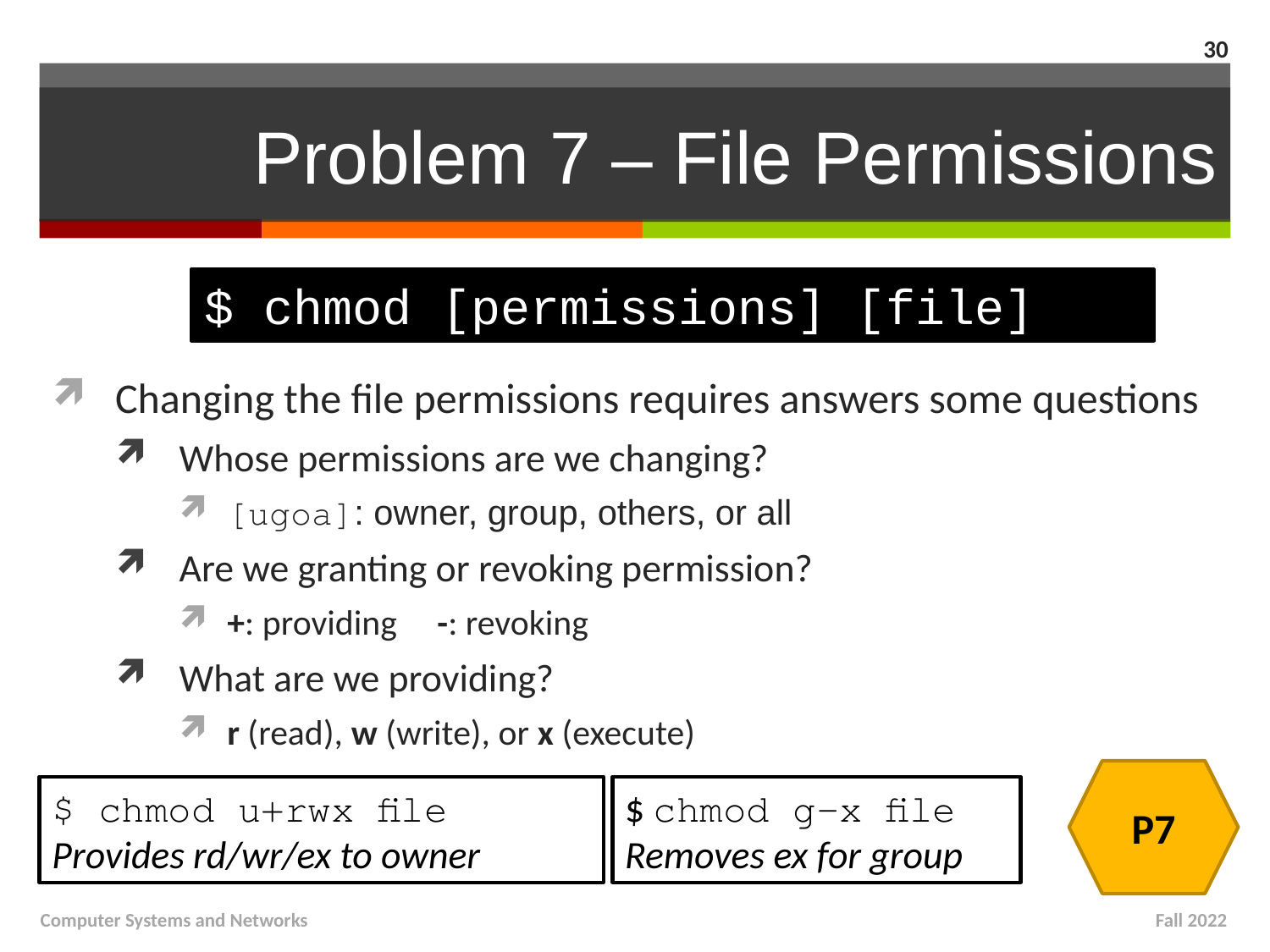

30
# Problem 7 – File Permissions
$ chmod [permissions] [file]
Changing the file permissions requires answers some questions
Whose permissions are we changing?
[ugoa]: owner, group, others, or all
Are we granting or revoking permission?
+: providing     -: revoking
What are we providing?
r (read), w (write), or x (execute)

P7
$ chmod u+rwx file
Provides rd/wr/ex to owner
$ chmod g-x file
Removes ex for group
Computer Systems and Networks
Fall 2022